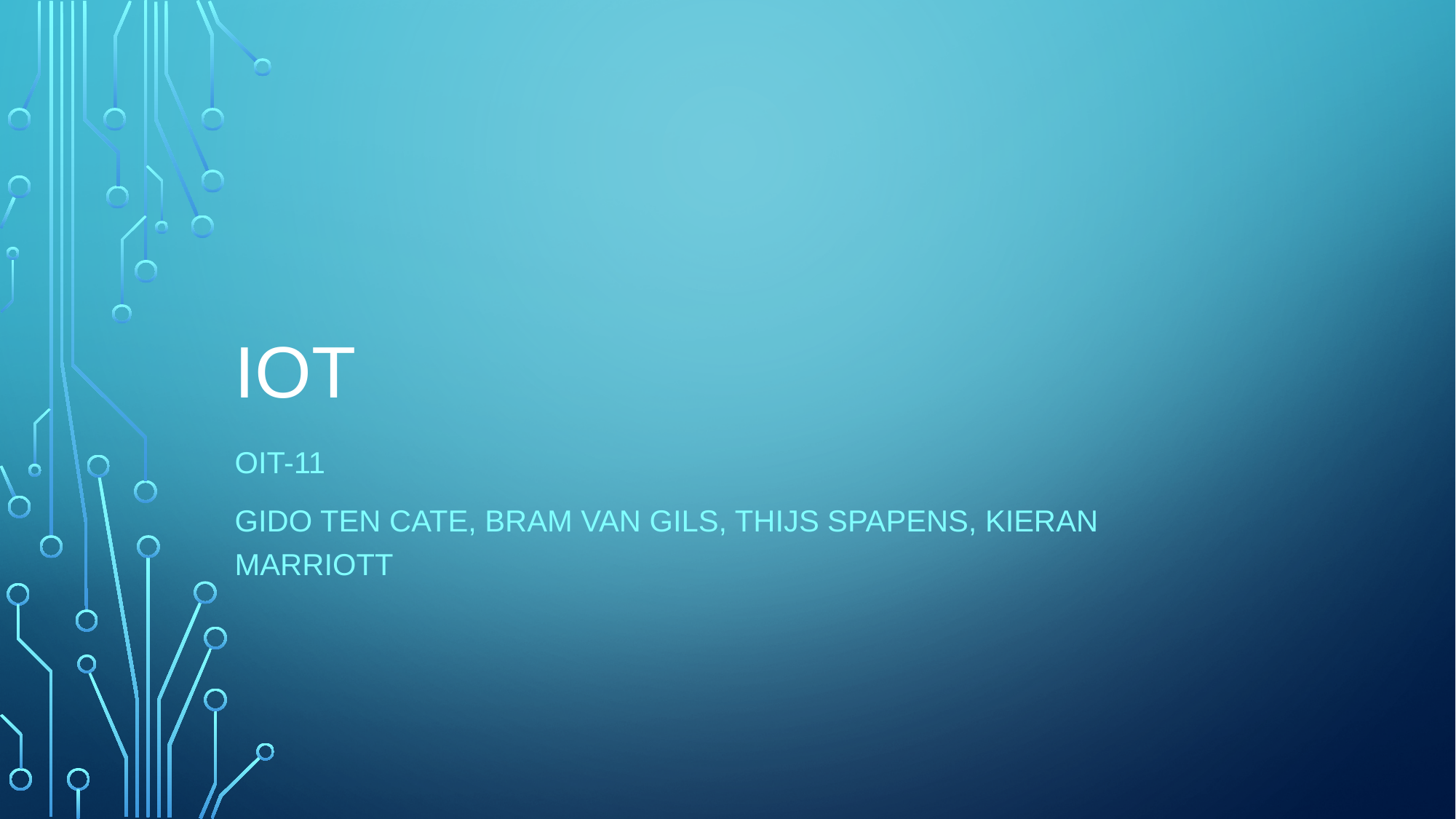

# IOT
OIT-11
Gido ten Cate, Bram van Gils, Thijs Spapens, Kieran Marriott